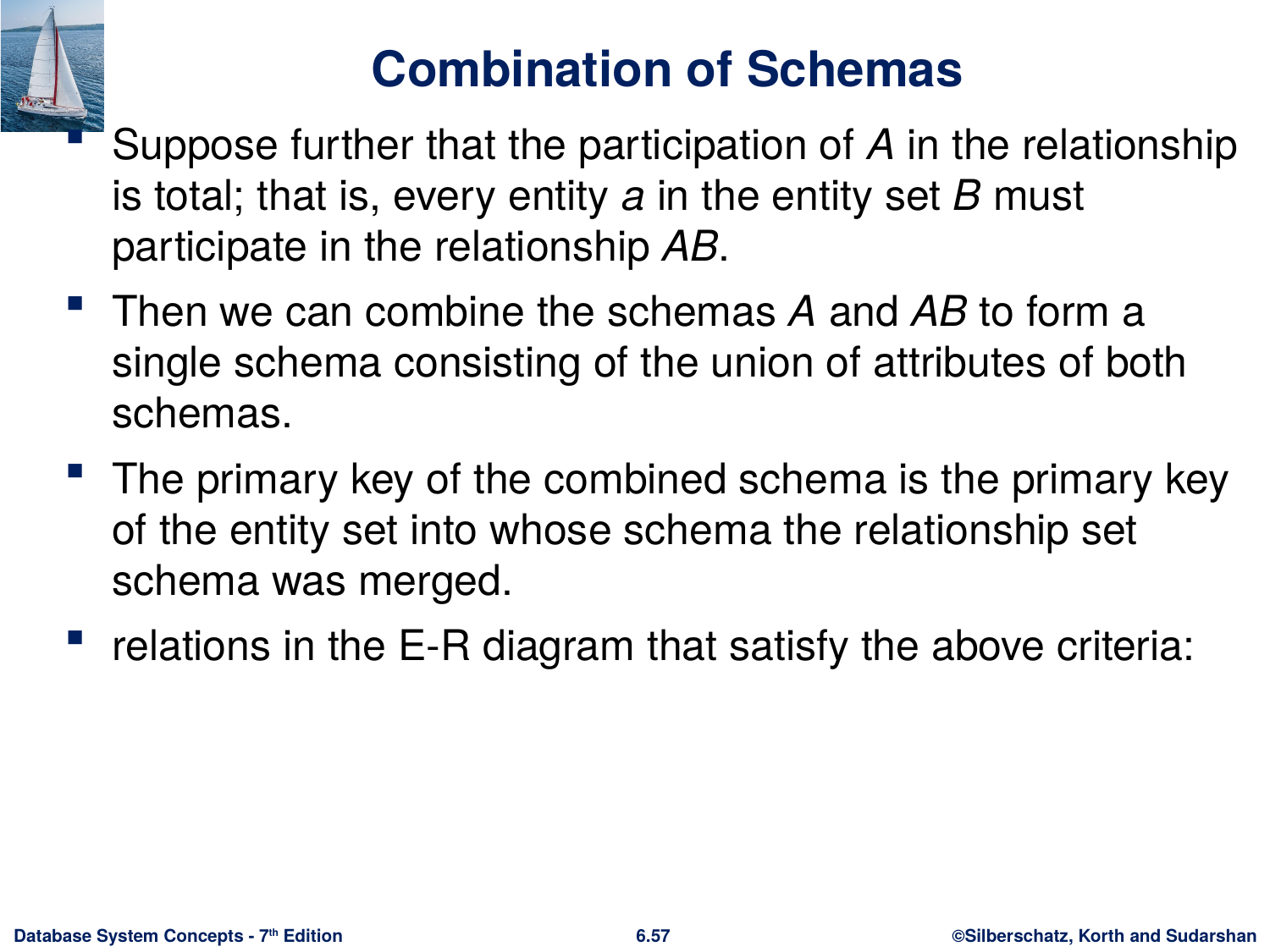

# Combination of Schemas
Suppose further that the participation of A in the relationship is total; that is, every entity a in the entity set B must participate in the relationship AB.
Then we can combine the schemas A and AB to form a single schema consisting of the union of attributes of both schemas.
The primary key of the combined schema is the primary key of the entity set into whose schema the relationship set schema was merged.
relations in the E-R diagram that satisfy the above criteria: